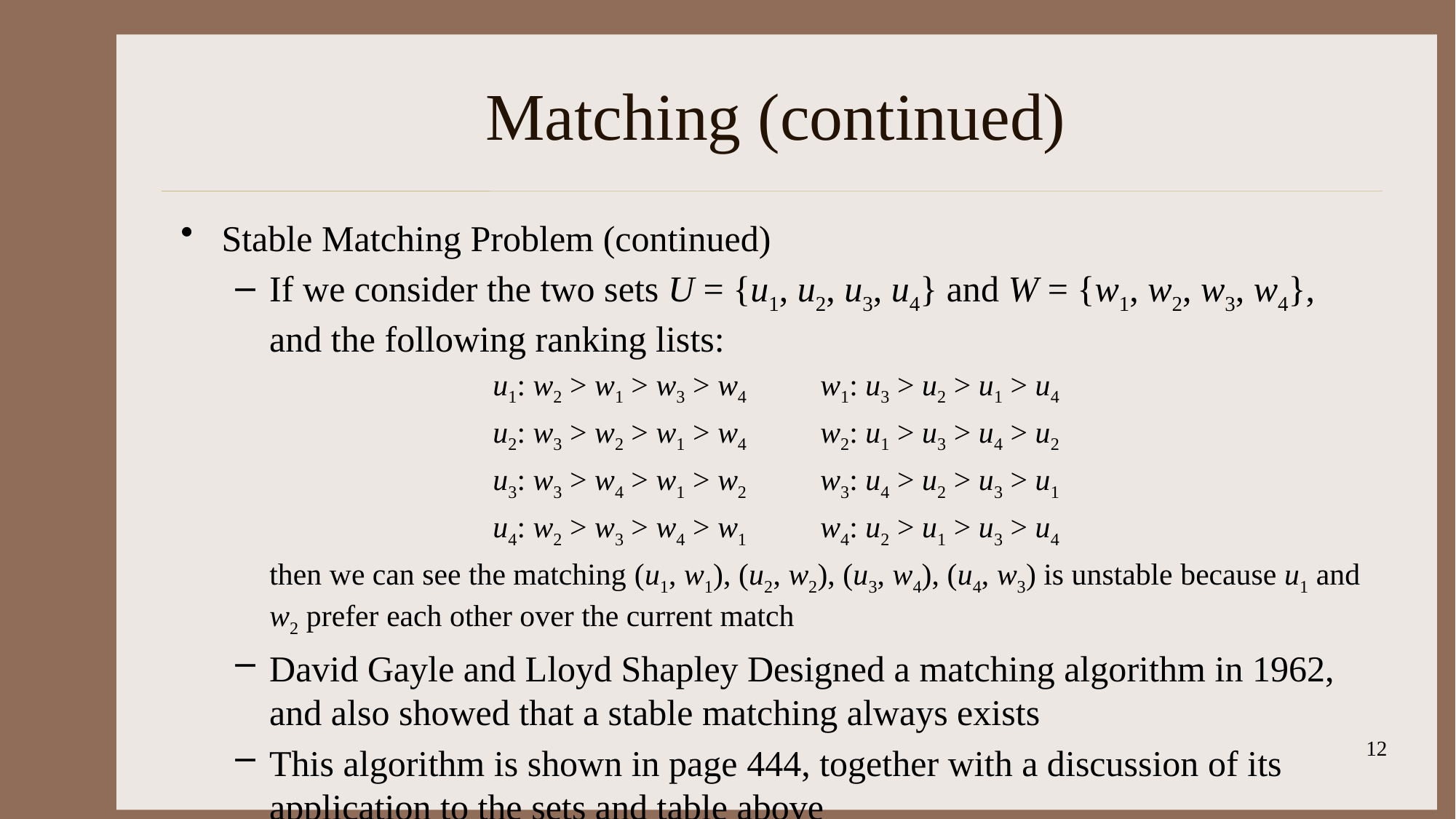

# Matching (continued)
Stable Matching Problem (continued)
If we consider the two sets U = {u1, u2, u3, u4} and W = {w1, w2, w3, w4}, and the following ranking lists:
u1: w2 > w1 > w3 > w4	w1: u3 > u2 > u1 > u4
u2: w3 > w2 > w1 > w4	w2: u1 > u3 > u4 > u2
u3: w3 > w4 > w1 > w2	w3: u4 > u2 > u3 > u1
u4: w2 > w3 > w4 > w1	w4: u2 > u1 > u3 > u4
then we can see the matching (u1, w1), (u2, w2), (u3, w4), (u4, w3) is unstable because u1 and w2 prefer each other over the current match
David Gayle and Lloyd Shapley Designed a matching algorithm in 1962, and also showed that a stable matching always exists
This algorithm is shown in page 444, together with a discussion of its application to the sets and table above

12